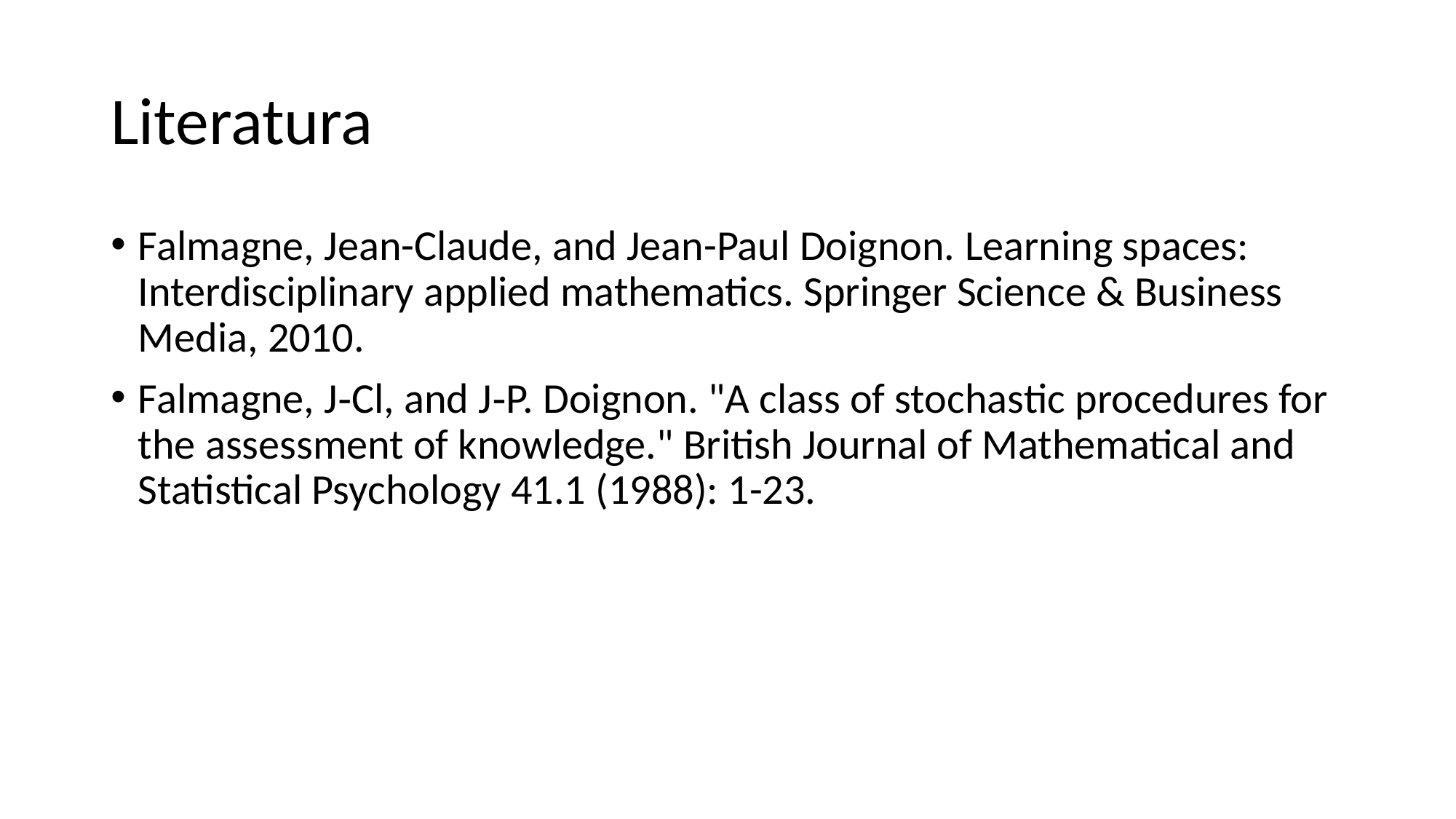

# Literatura
Falmagne, Jean-Claude, and Jean-Paul Doignon. Learning spaces: Interdisciplinary applied mathematics. Springer Science & Business Media, 2010.
Falmagne, J‐Cl, and J‐P. Doignon. "A class of stochastic procedures for the assessment of knowledge." British Journal of Mathematical and Statistical Psychology 41.1 (1988): 1-23.